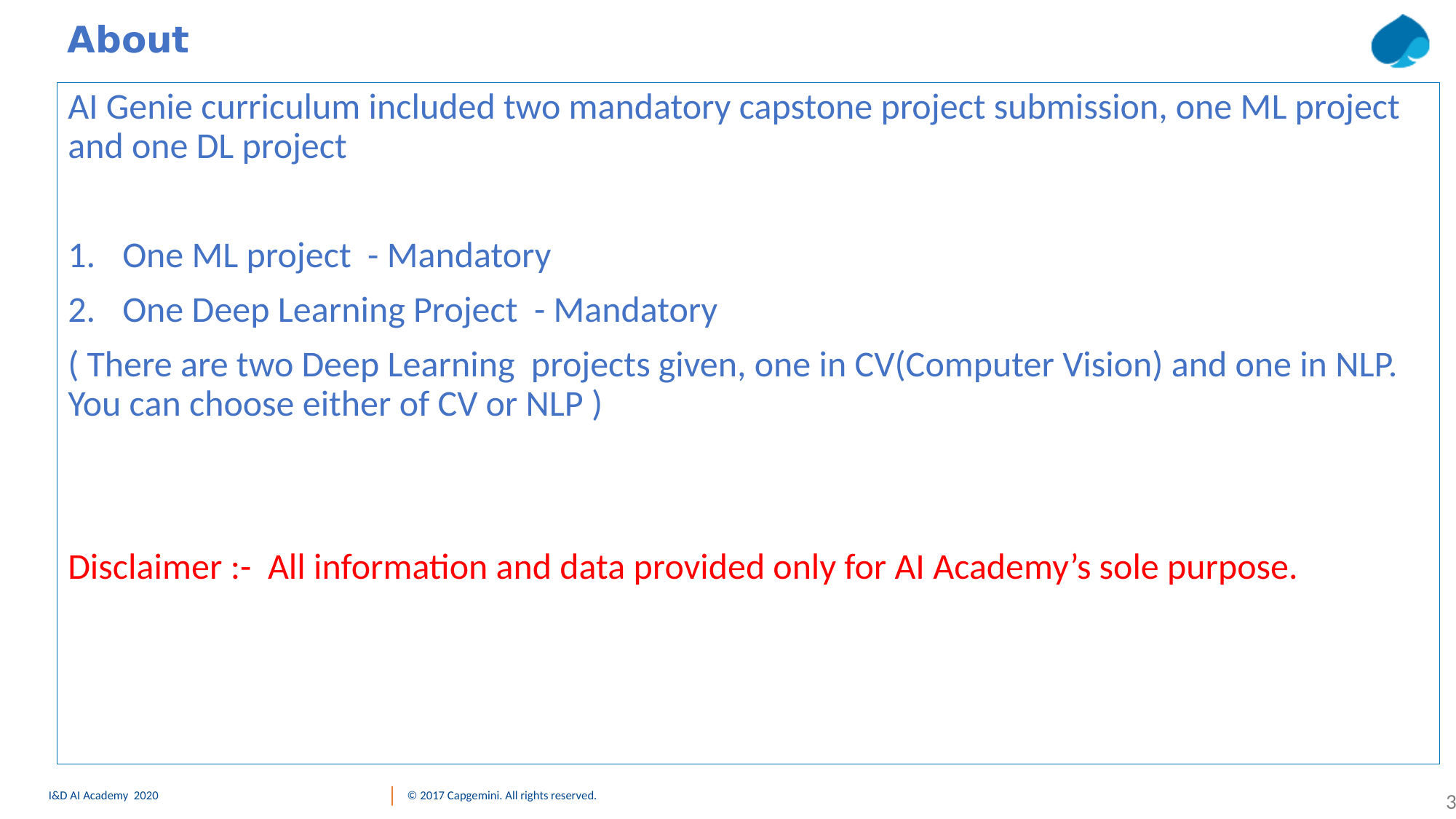

About

AI Genie curriculum included two mandatory capstone project submission, one ML project and one DL project

One ML project  - Mandatory
One Deep Learning Project  - Mandatory
( There are two Deep Learning  projects given, one in CV(Computer Vision) and one in NLP. You can choose either of CV or NLP )

Disclaimer :-  All information and data provided only for AI Academy’s sole purpose.